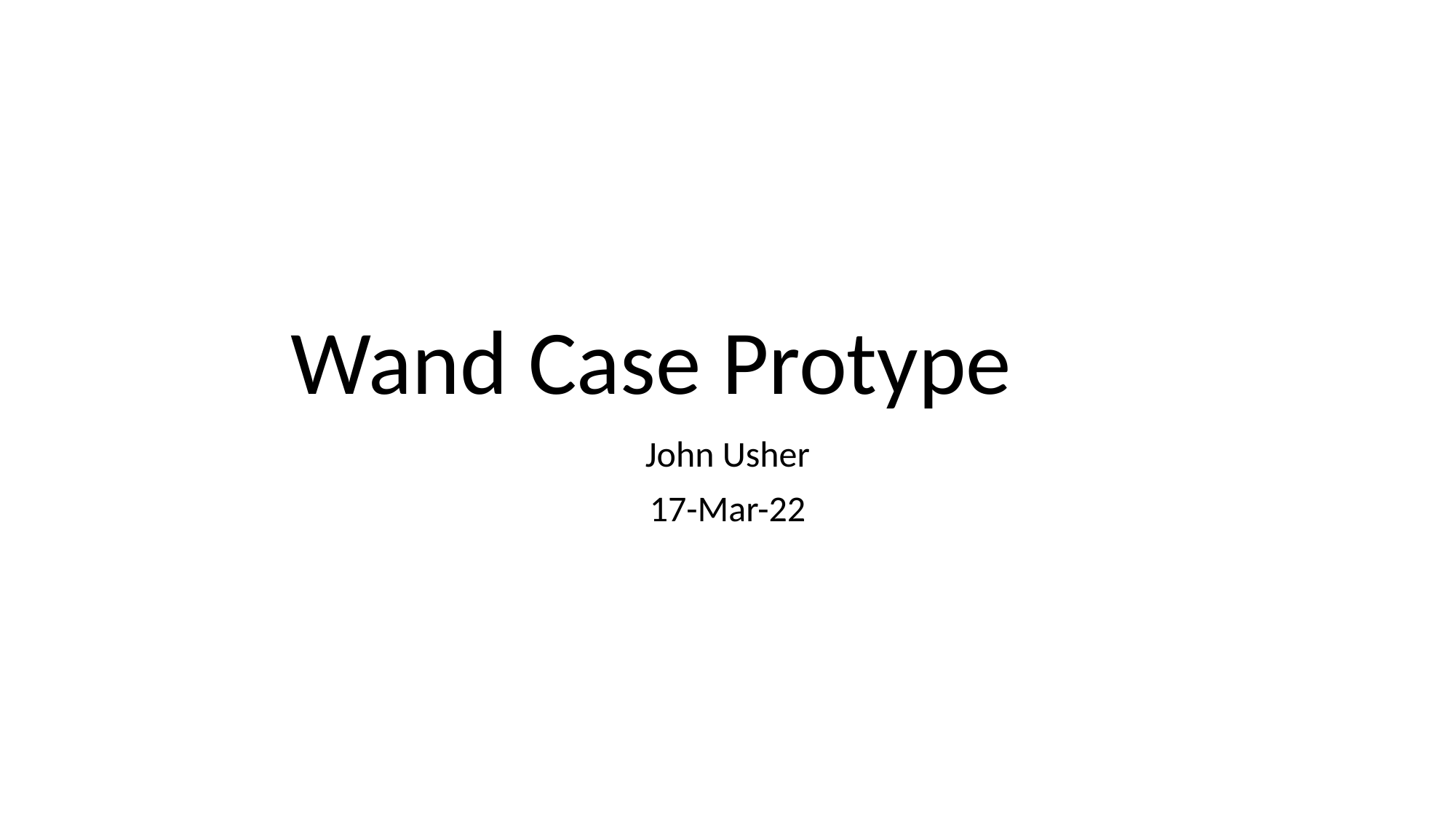

# Wand Case Protype
John Usher
17-Mar-22